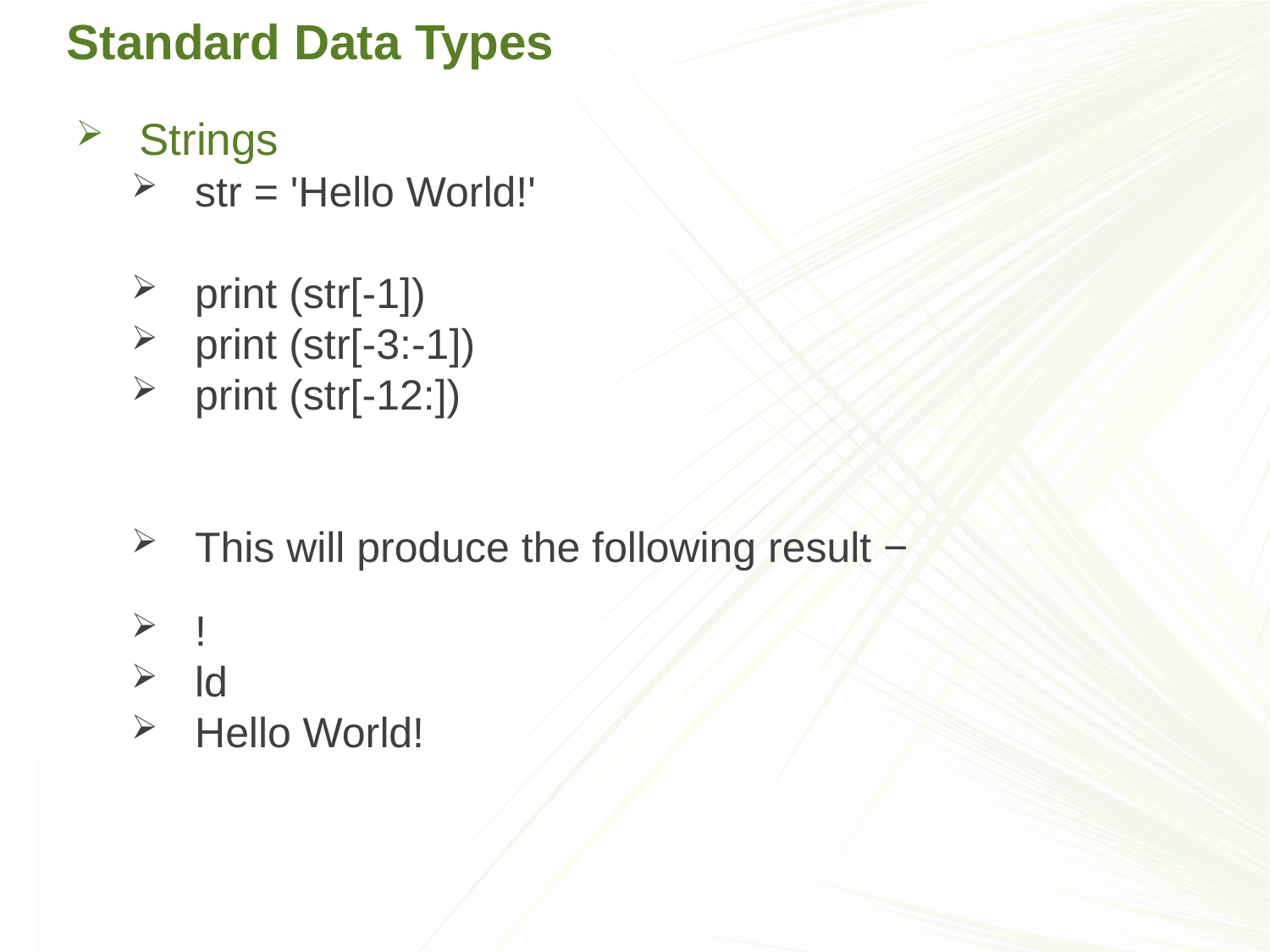

# Standard Data Types
Strings
str = 'Hello World!'

print (str[-1])
print (str[-3:-1])
print (str[-12:])

This will produce the following result −

!
ld
Hello World!